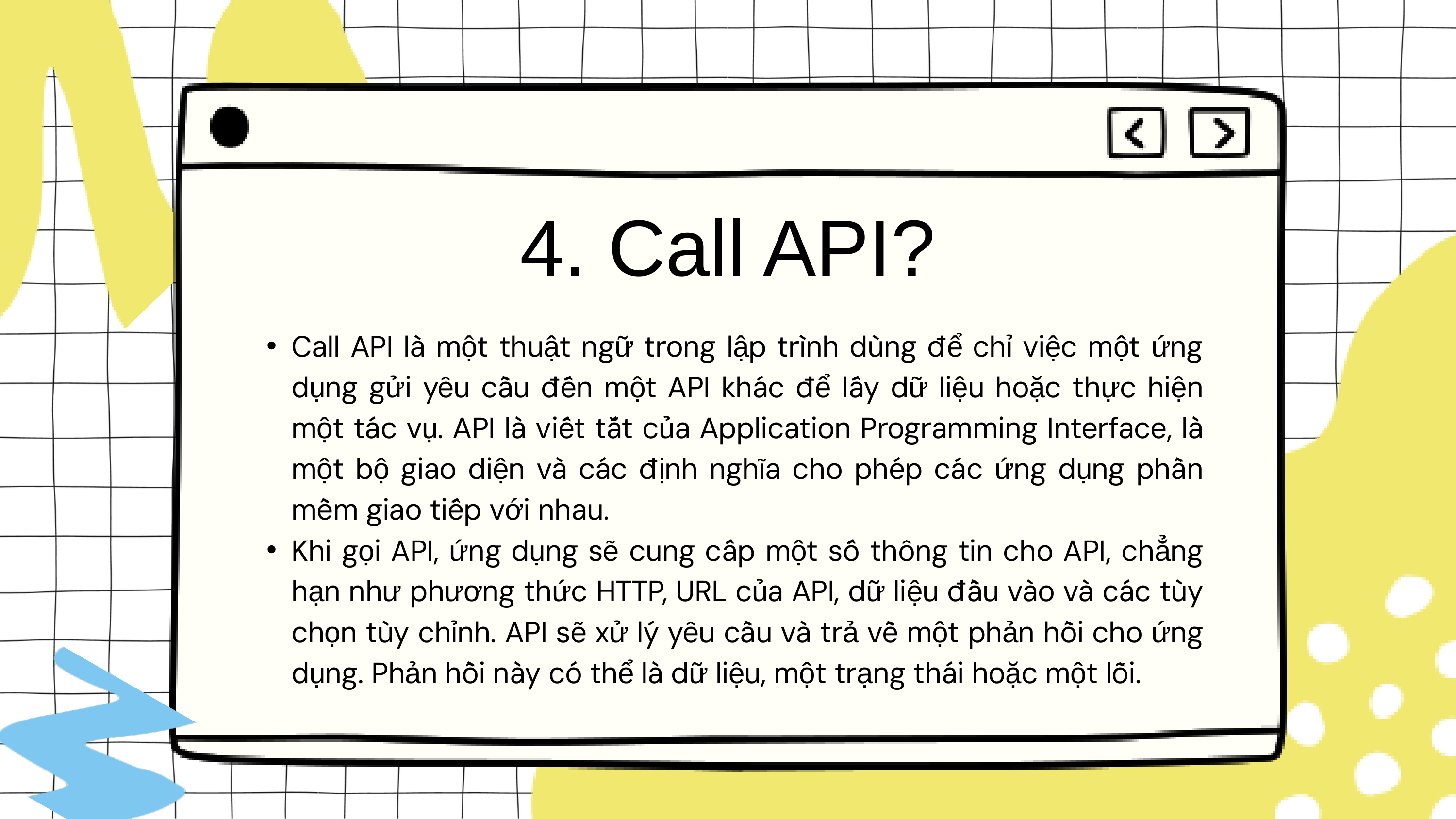

4. Call API?

Call API là một thuật ngữ trong lập trình dùng để chỉ việc một ứng dụng gửi yêu cầu đến một API khác để lấy dữ liệu hoặc thực hiện một tác vụ. API là viết tắt của Application Programming Interface, là một bộ giao diện và các định nghĩa cho phép các ứng dụng phần mềm giao tiếp với nhau.
Khi gọi API, ứng dụng sẽ cung cấp một số thông tin cho API, chẳng hạn như phương thức HTTP, URL của API, dữ liệu đầu vào và các tùy chọn tùy chỉnh. API sẽ xử lý yêu cầu và trả về một phản hồi cho ứng dụng. Phản hồi này có thể là dữ liệu, một trạng thái hoặc một lỗi.